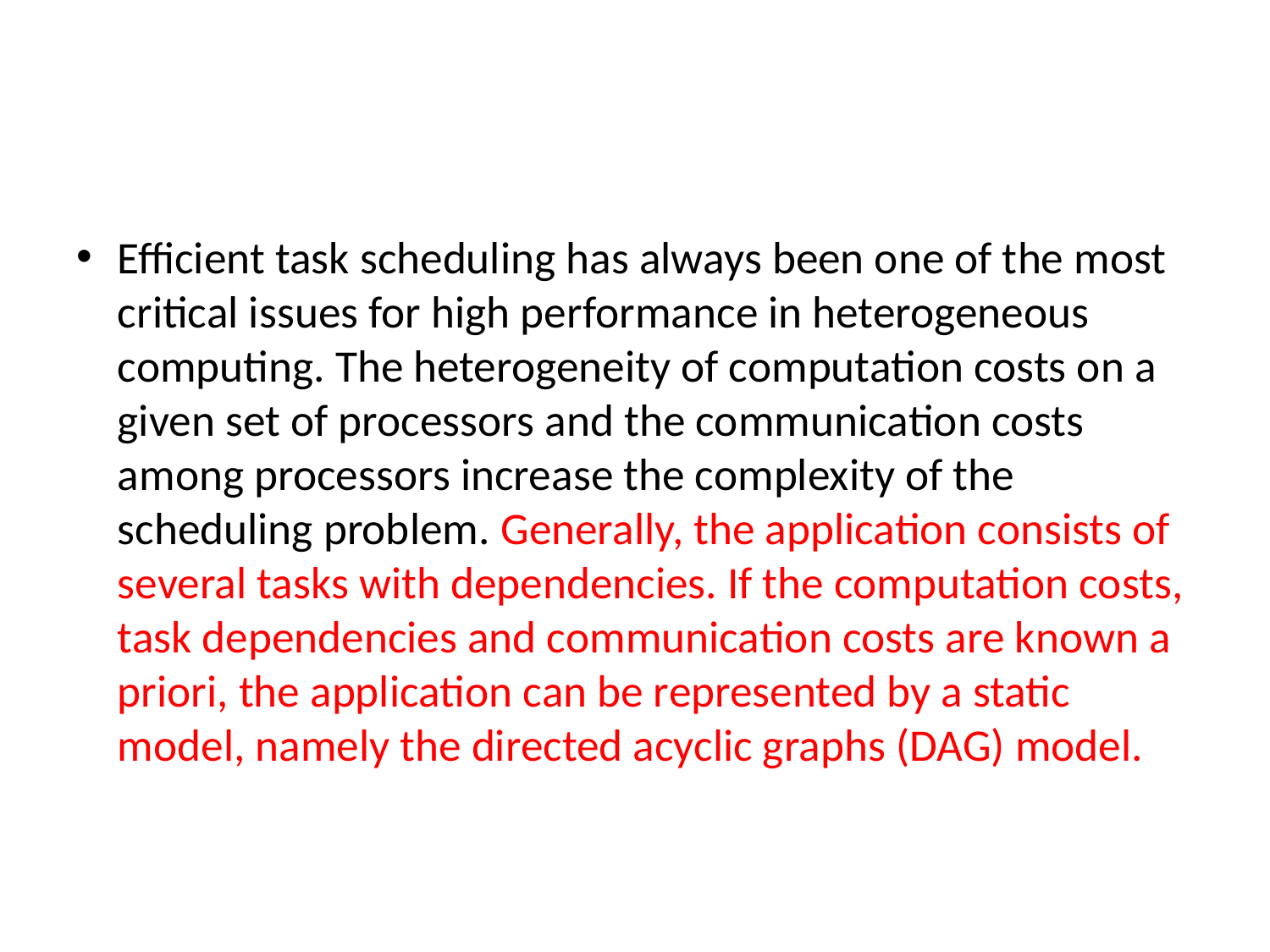

#
Efficient task scheduling has always been one of the most critical issues for high performance in heterogeneous computing. The heterogeneity of computation costs on a given set of processors and the communication costs among processors increase the complexity of the scheduling problem. Generally, the application consists of several tasks with dependencies. If the computation costs, task dependencies and communication costs are known a priori, the application can be represented by a static model, namely the directed acyclic graphs (DAG) model.